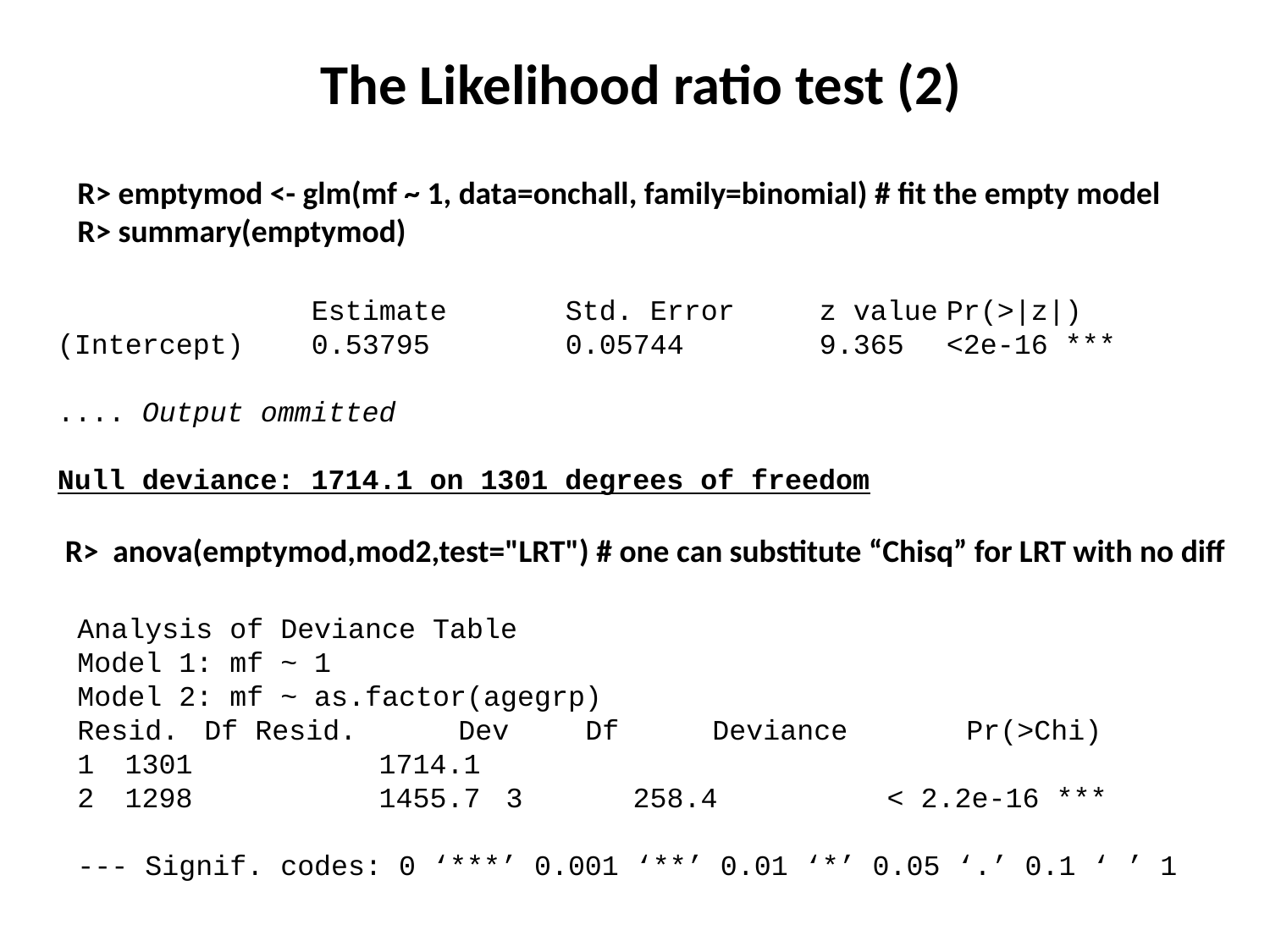

# The Likelihood ratio test (2)
R> emptymod <- glm(mf ~ 1, data=onchall, family=binomial) # fit the empty model
R> summary(emptymod)
		Estimate 	Std. Error 	z value	Pr(>|z|)
(Intercept) 	0.53795 	0.05744 	9.365 	<2e-16 ***

.... Output ommitted

Null deviance: 1714.1 on 1301 degrees of freedom
R>  anova(emptymod,mod2,test="LRT") # one can substitute “Chisq” for LRT with no diff
Analysis of Deviance Table
Model 1: mf ~ 1
Model 2: mf ~ as.factor(agegrp)
Resid. 	Df Resid. 	Dev 	Df 	Deviance 	Pr(>Chi)
1301 		1714.1
1298 		1455.7 	3 	258.4 		< 2.2e-16 ***

--- Signif. codes: 0 ‘***’ 0.001 ‘**’ 0.01 ‘*’ 0.05 ‘.’ 0.1 ‘ ’ 1